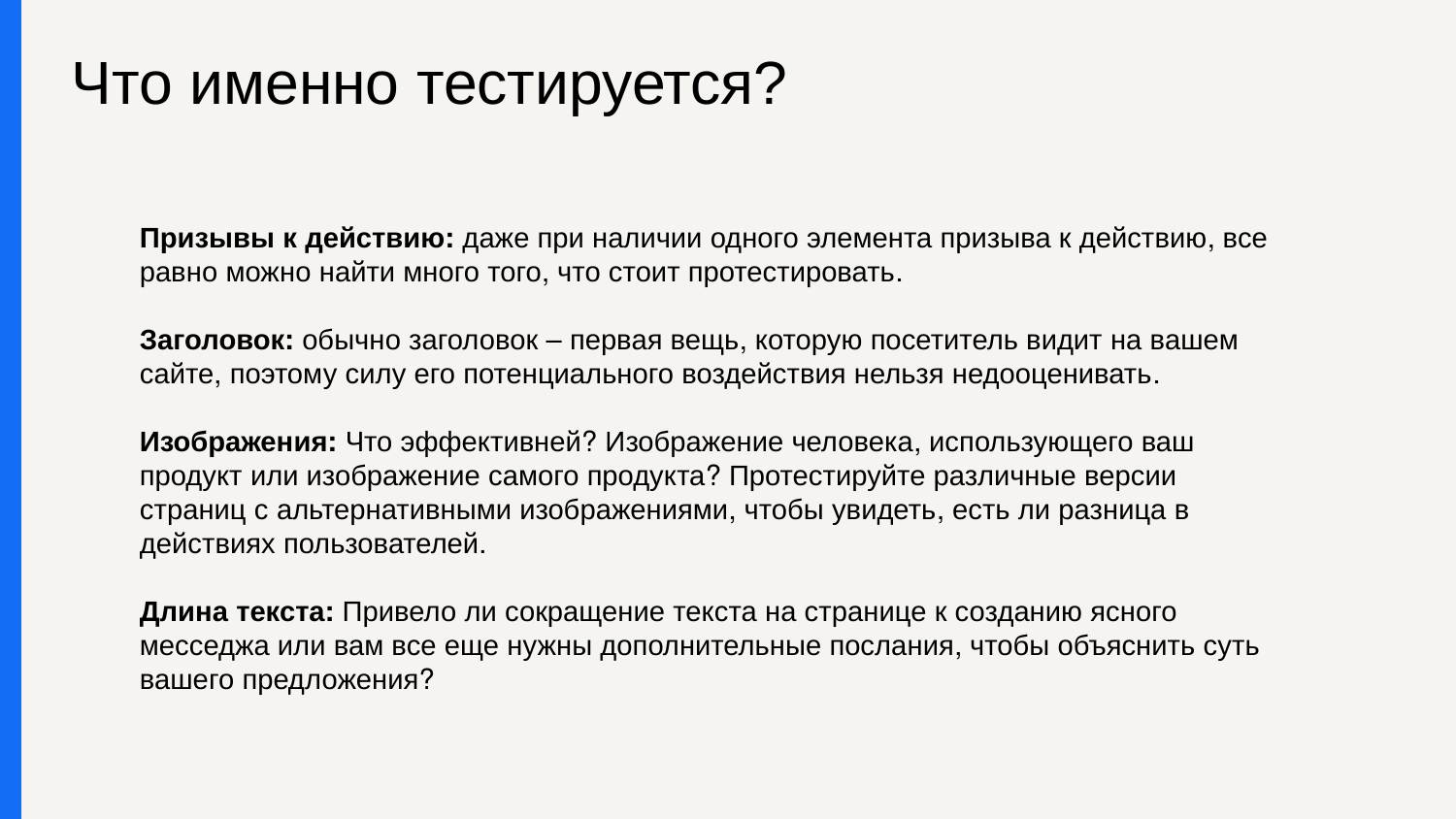

# Что именно тестируется?
Призывы к действию: даже при наличии одного элемента призыва к действию, все равно можно найти много того, что стоит протестировать.

Заголовок: обычно заголовок – первая вещь, которую посетитель видит на вашем сайте, поэтому силу его потенциального воздействия нельзя недооценивать.

Изображения: Что эффективней? Изображение человека, использующего ваш продукт или изображение самого продукта? Протестируйте различные версии страниц с альтернативными изображениями, чтобы увидеть, есть ли разница в действиях пользователей.

Длина текста: Привело ли сокращение текста на странице к созданию ясного месседжа или вам все еще нужны дополнительные послания, чтобы объяснить суть вашего предложения?